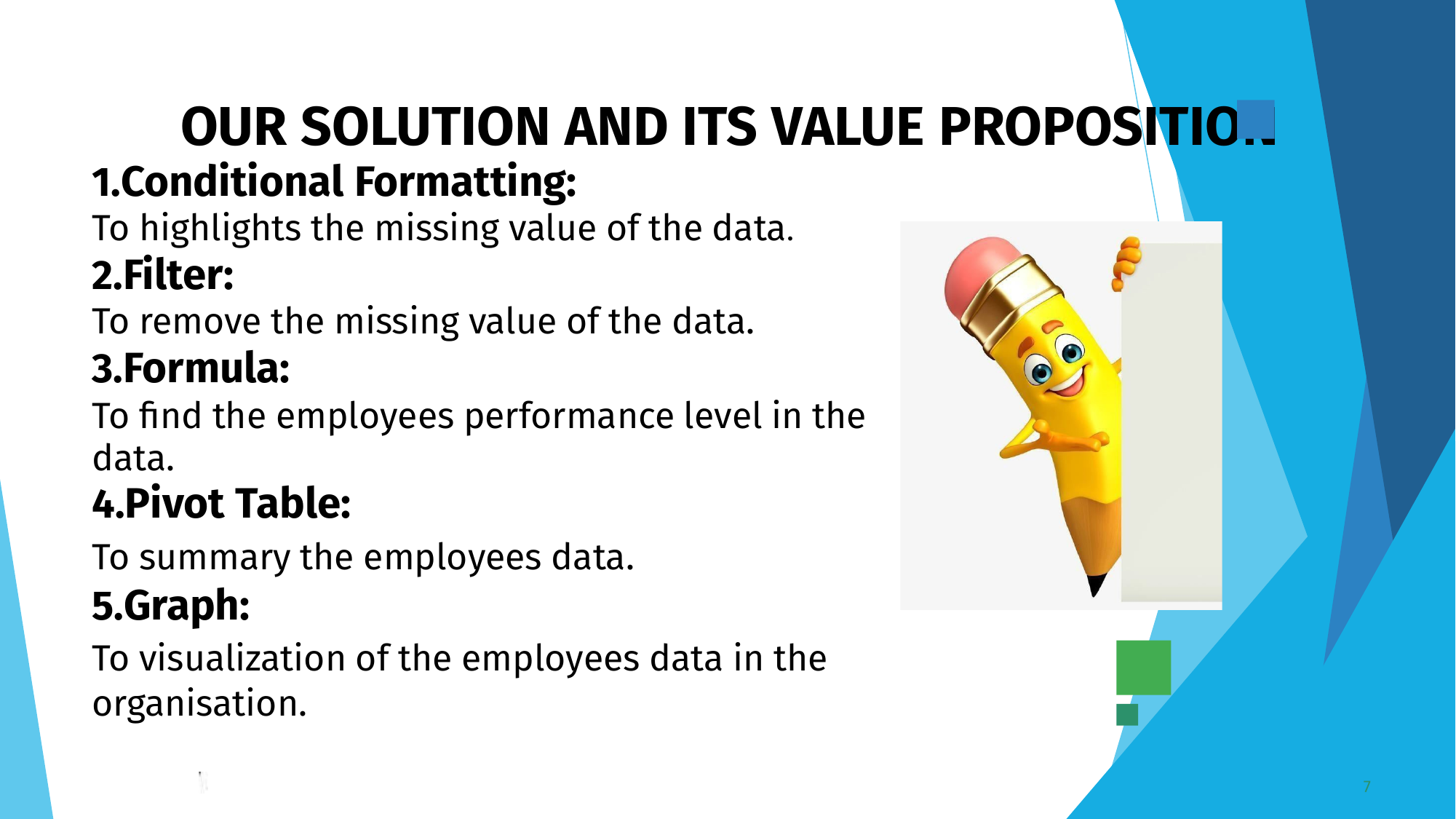

# OUR SOLUTION AND ITS VALUE PROPOSITION

1.Conditional Formatting:
To highlights the missing value of the data.
2.Filter:
To remove the missing value of the data.
3.Formula:
To find the employees performance level in the data.
4.Pivot Table:
To summary the employees data.
5.Graph:
To visualization of the employees data in the organisation.

7